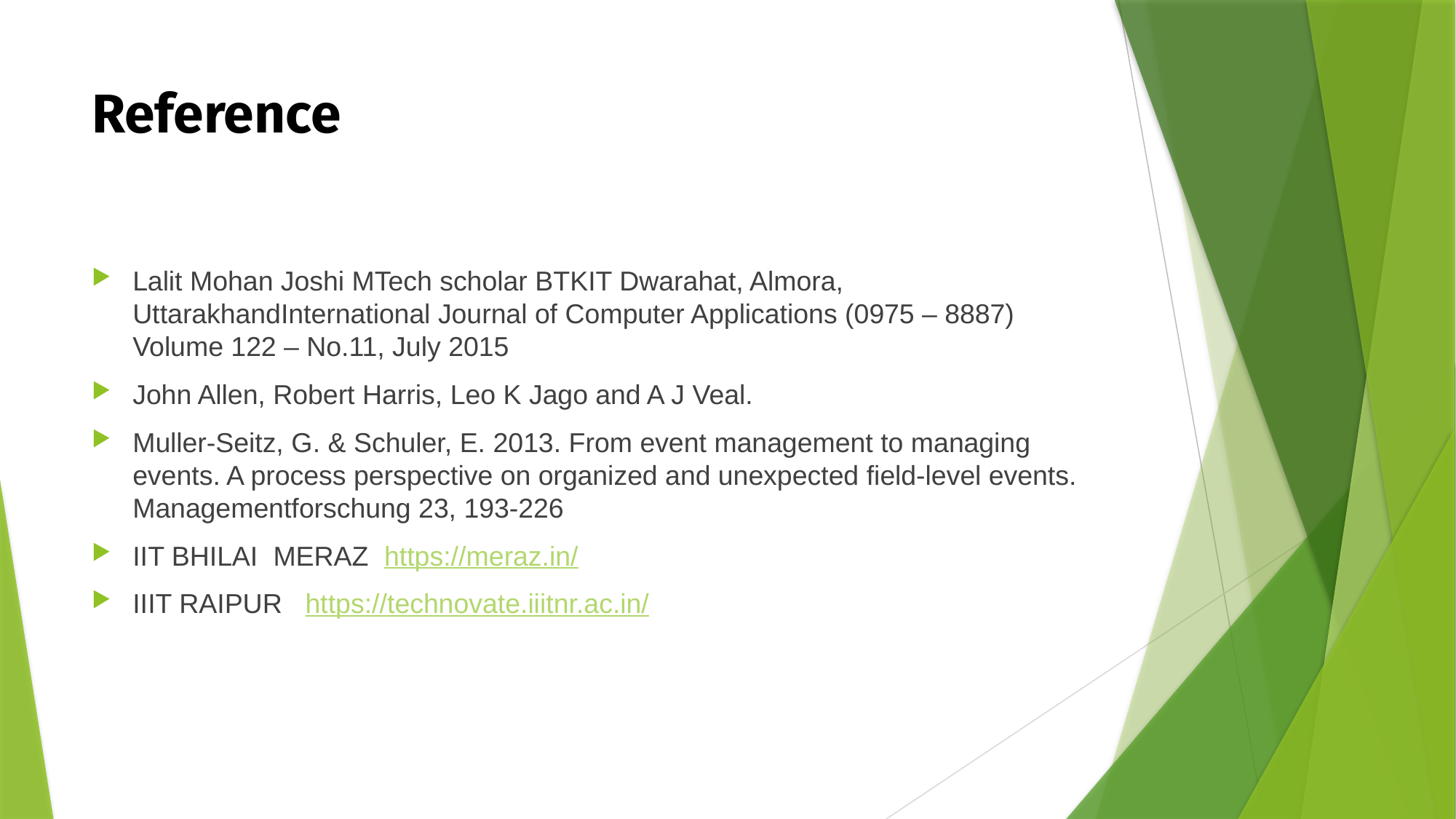

# Reference
Lalit Mohan Joshi MTech scholar BTKIT Dwarahat, Almora, UttarakhandInternational Journal of Computer Applications (0975 – 8887) Volume 122 – No.11, July 2015
John Allen, Robert Harris, Leo K Jago and A J Veal.
Muller-Seitz, G. & Schuler, E. 2013. From event management to managing events. A process perspective on organized and unexpected field-level events. Managementforschung 23, 193-226
IIT BHILAI  MERAZ  https://meraz.in/
IIIT RAIPUR   https://technovate.iiitnr.ac.in/